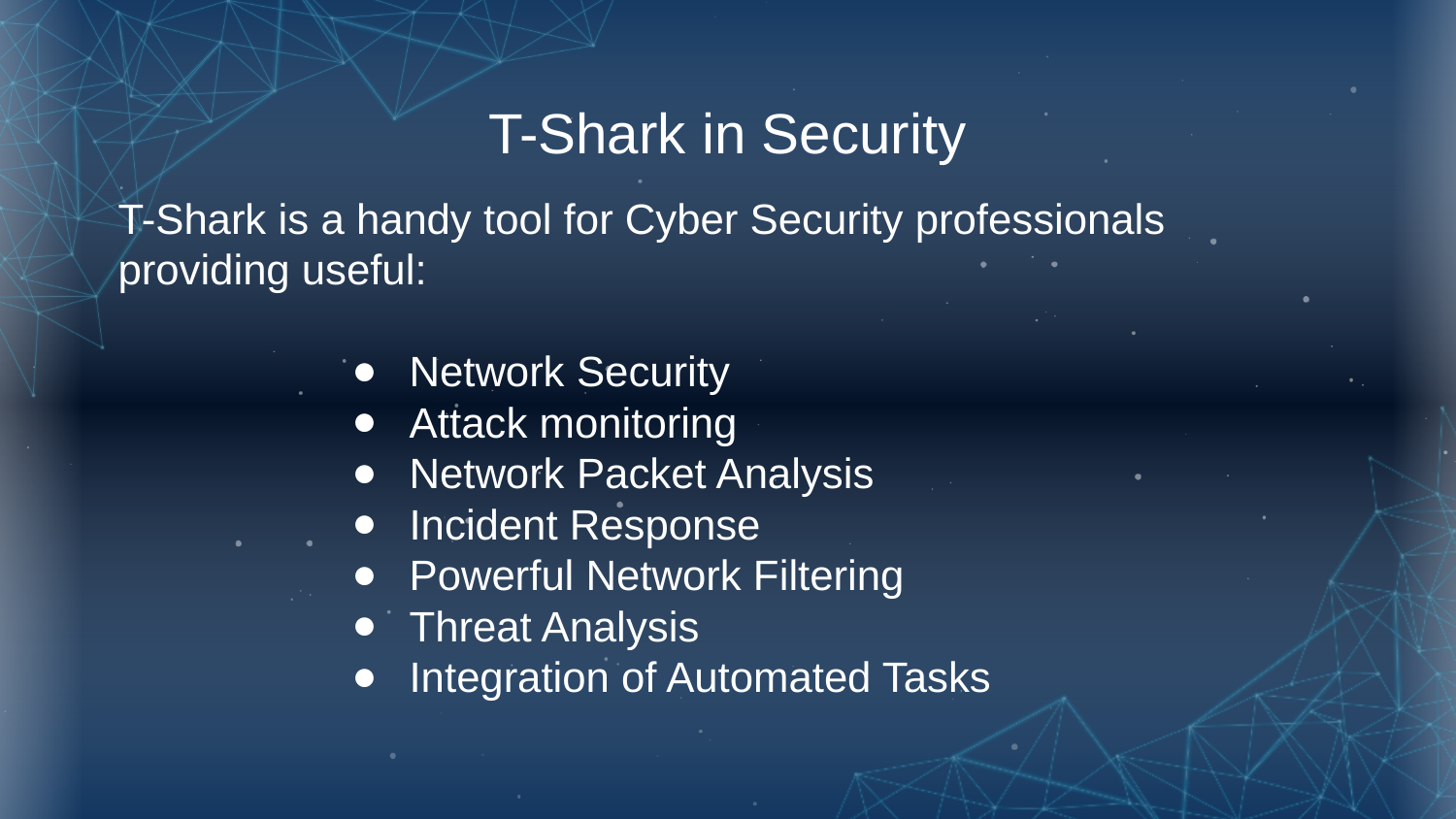

# T-Shark in Security
T-Shark is a handy tool for Cyber Security professionals providing useful:

Network Security
Attack monitoring
Network Packet Analysis
Incident Response
Powerful Network Filtering
Threat Analysis
Integration of Automated Tasks